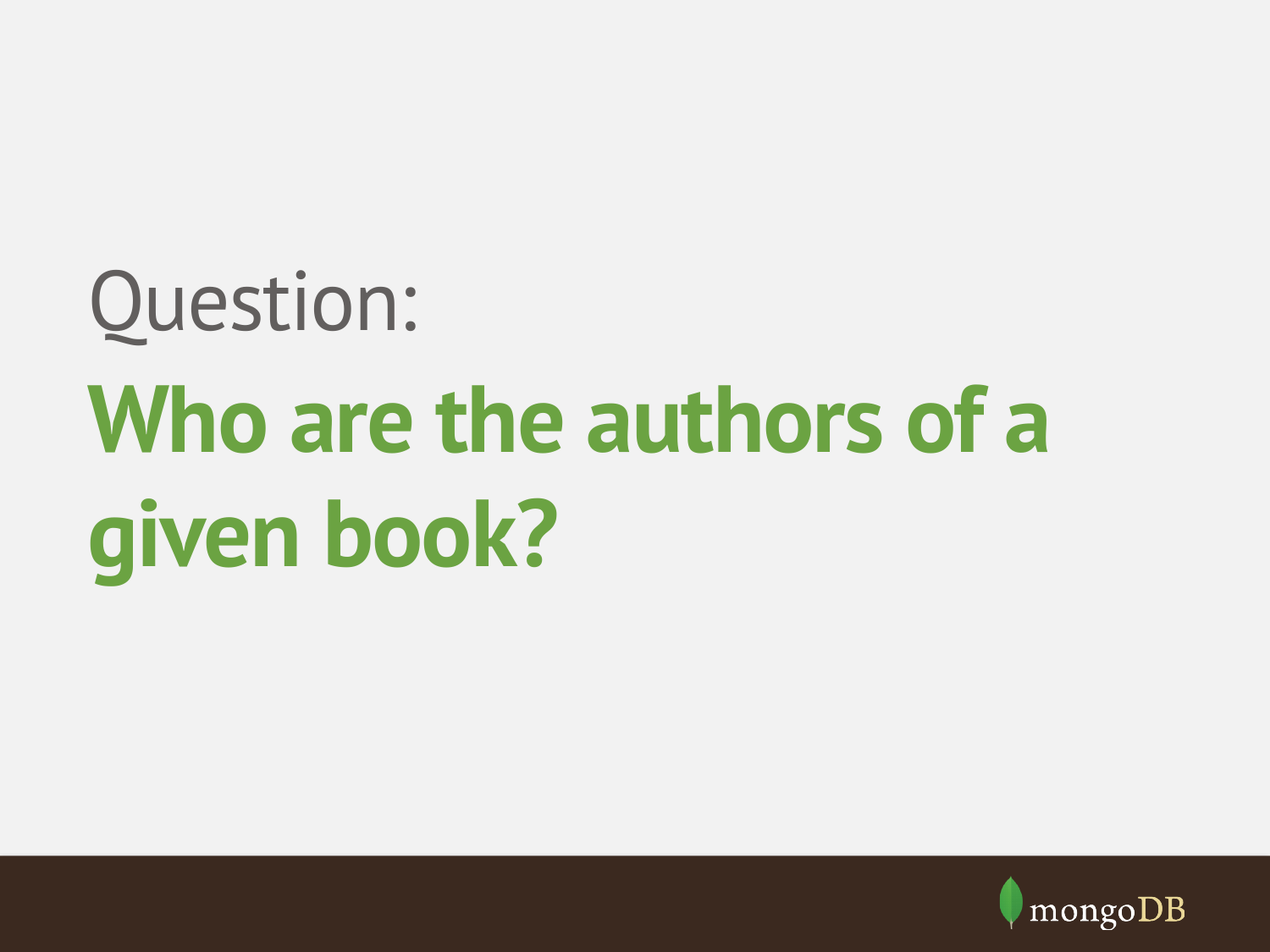

Question:
Who are the authors of a given book?